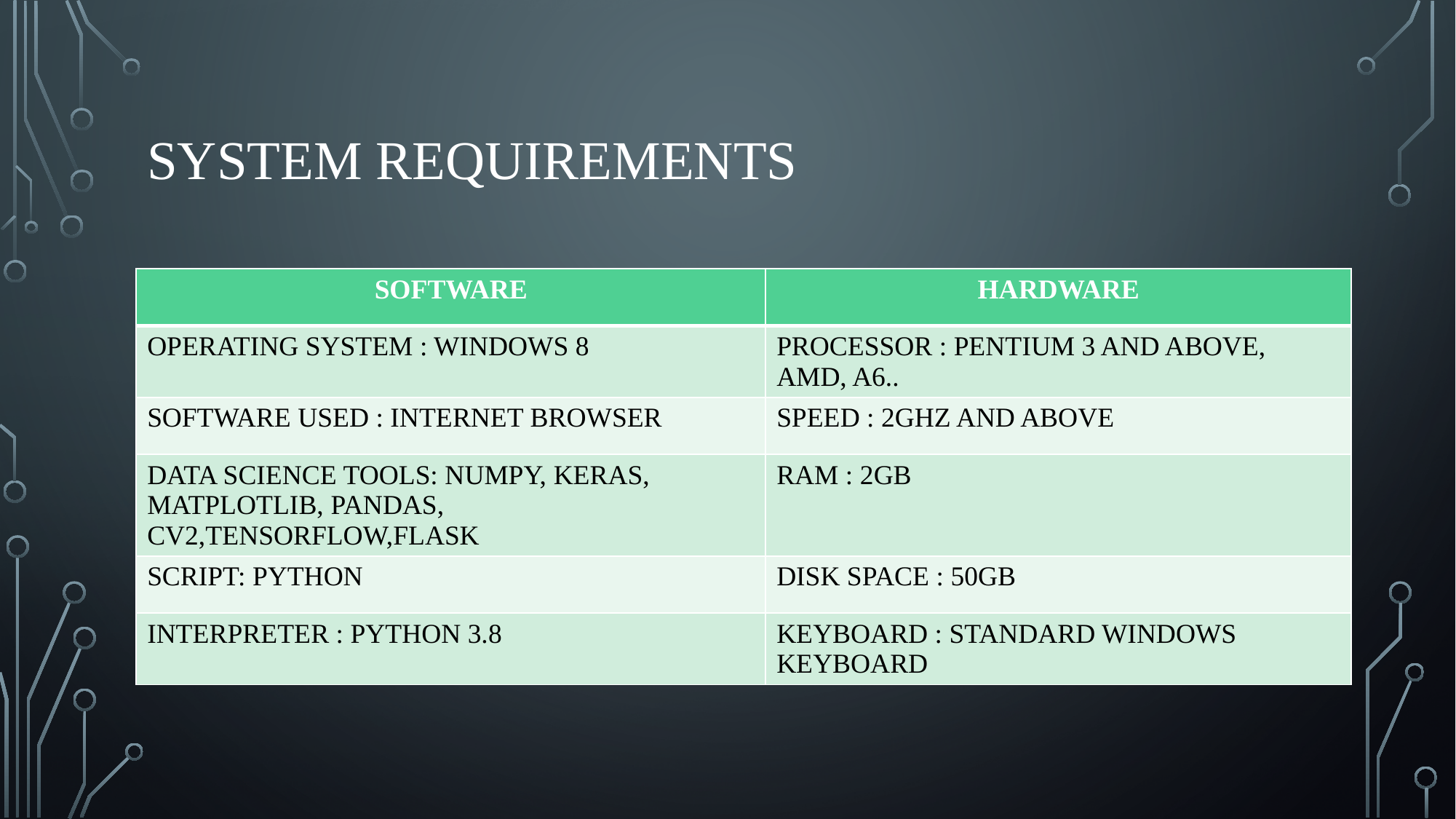

# SYSTEM REQUIREMENTS
| SOFTWARE | HARDWARE |
| --- | --- |
| OPERATING SYSTEM : WINDOWS 8 | PROCESSOR : PENTIUM 3 AND ABOVE, AMD, A6.. |
| SOFTWARE USED : INTERNET BROWSER | SPEED : 2GHZ AND ABOVE |
| DATA SCIENCE TOOLS: NUMPY, KERAS, MATPLOTLIB, PANDAS, CV2,TENSORFLOW,FLASK | RAM : 2GB |
| SCRIPT: PYTHON | DISK SPACE : 50GB |
| INTERPRETER : PYTHON 3.8 | KEYBOARD : STANDARD WINDOWS KEYBOARD |